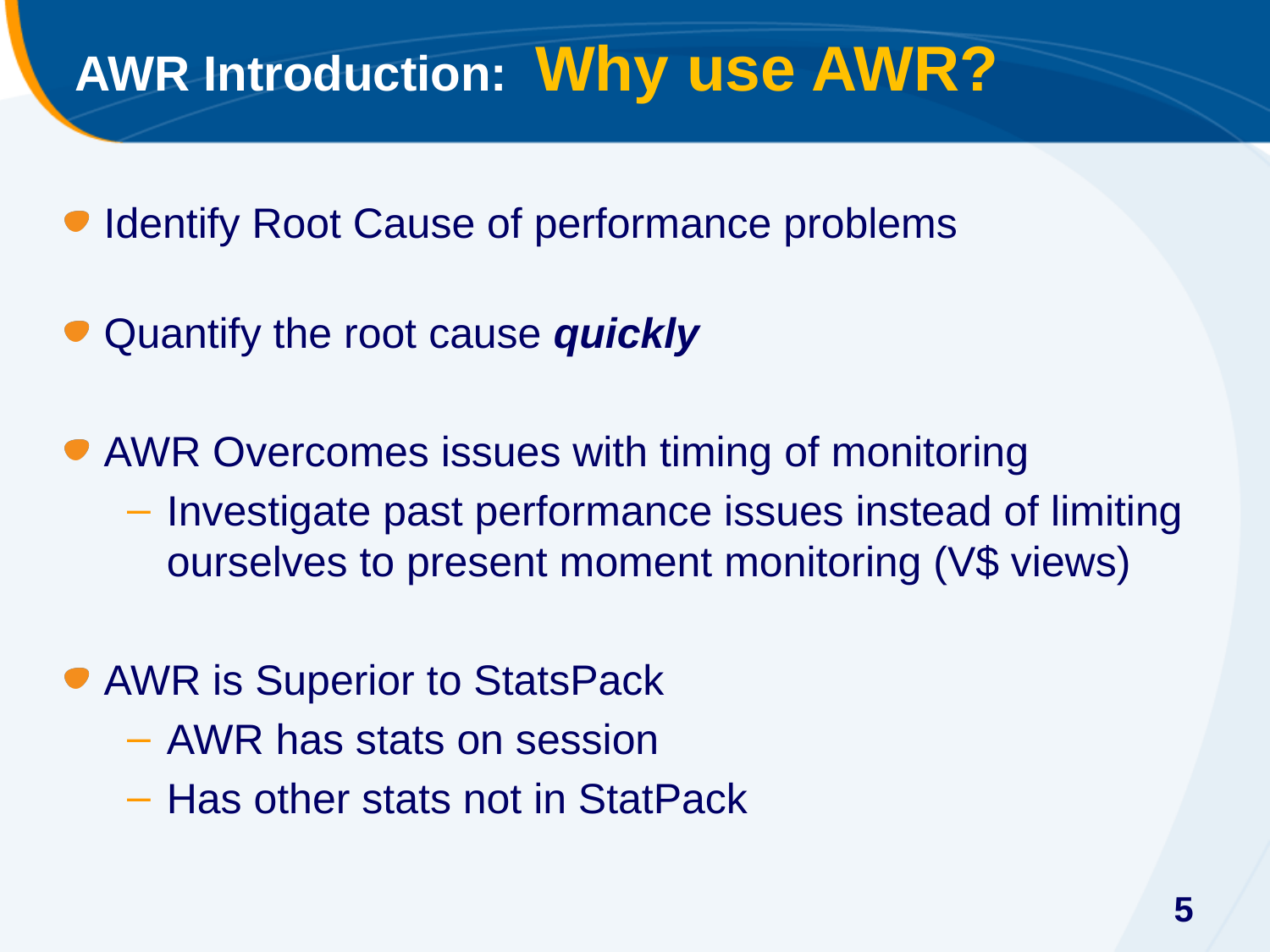

# AWR Introduction:  Why use AWR?
Identify Root Cause of performance problems
Quantify the root cause quickly

AWR Overcomes issues with timing of monitoring
Investigate past performance issues instead of limiting ourselves to present moment monitoring (V$ views)

AWR is Superior to StatsPack
AWR has stats on session
Has other stats not in StatPack

5